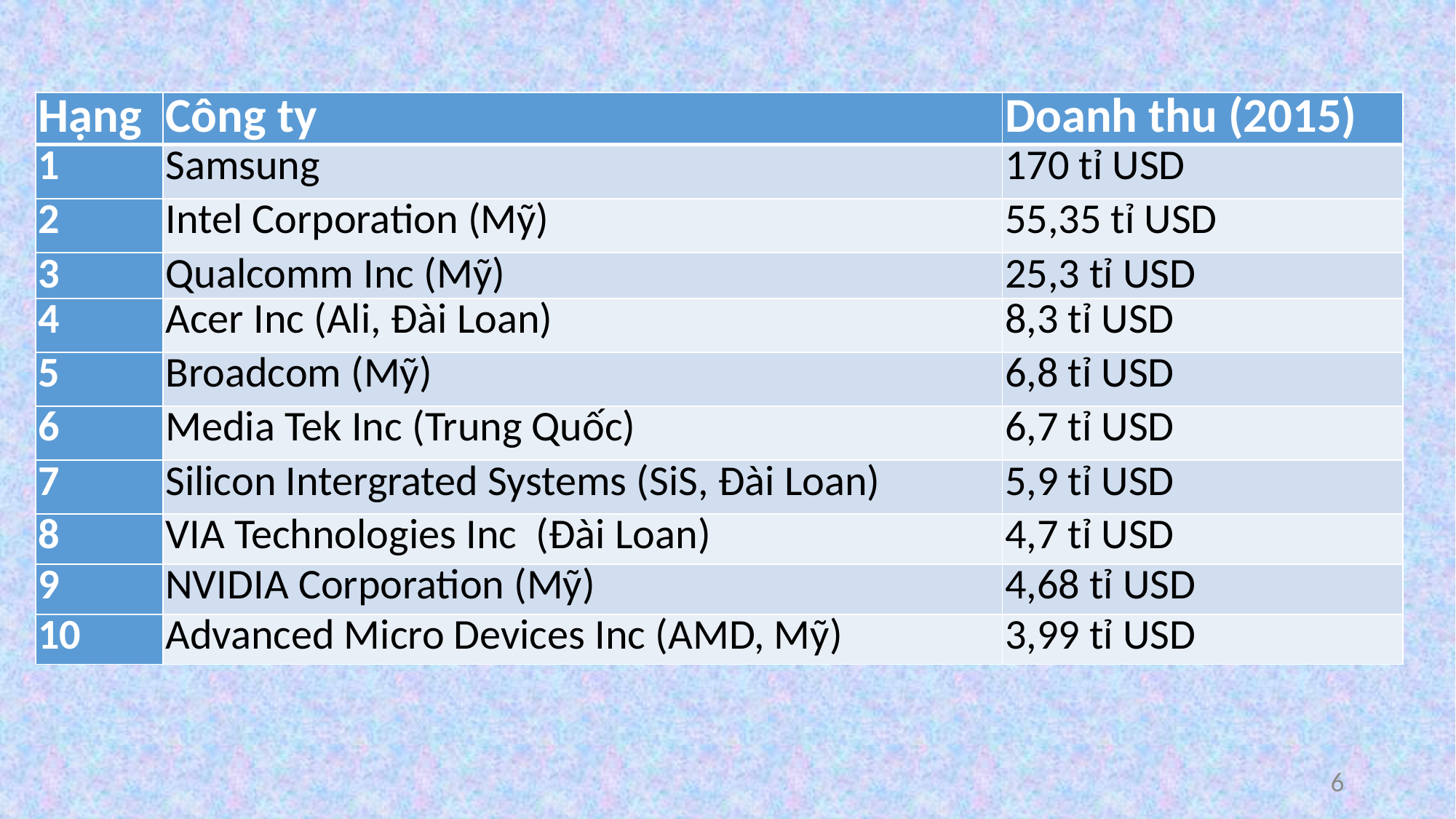

| Hạng | Công ty | Doanh thu (2015) |
| --- | --- | --- |
| 1 | Samsung | 170 tỉ USD |
| 2 | Intel Corporation (Mỹ) | 55,35 tỉ USD |
| 3 | Qualcomm Inc (Mỹ) | 25,3 tỉ USD |
| 4 | Acer Inc (Ali, Đài Loan) | 8,3 tỉ USD |
| 5 | Broadcom (Mỹ) | 6,8 tỉ USD |
| 6 | Media Tek Inc (Trung Quốc) | 6,7 tỉ USD |
| 7 | Silicon Intergrated Systems (SiS, Đài Loan) | 5,9 tỉ USD |
| 8 | VIA Technologies Inc (Đài Loan) | 4,7 tỉ USD |
| 9 | NVIDIA Corporation (Mỹ) | 4,68 tỉ USD |
| 10 | Advanced Micro Devices Inc (AMD, Mỹ) | 3,99 tỉ USD |
6